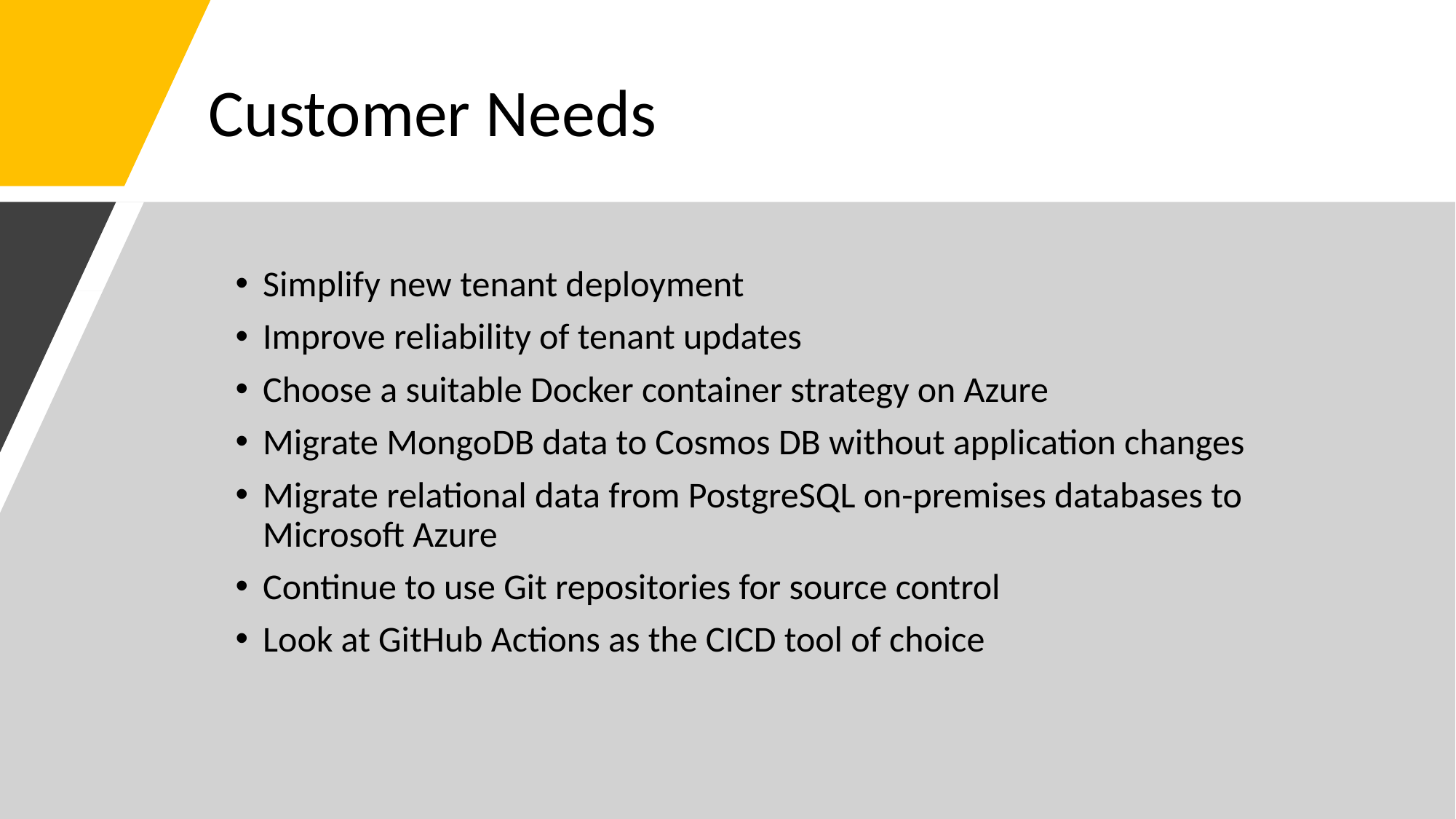

# Customer Needs

Simplify new tenant deployment
Improve reliability of tenant updates
Choose a suitable Docker container strategy on Azure
Migrate MongoDB data to Cosmos DB without application changes
Migrate relational data from PostgreSQL on-premises databases to Microsoft Azure
Continue to use Git repositories for source control
Look at GitHub Actions as the CICD tool of choice